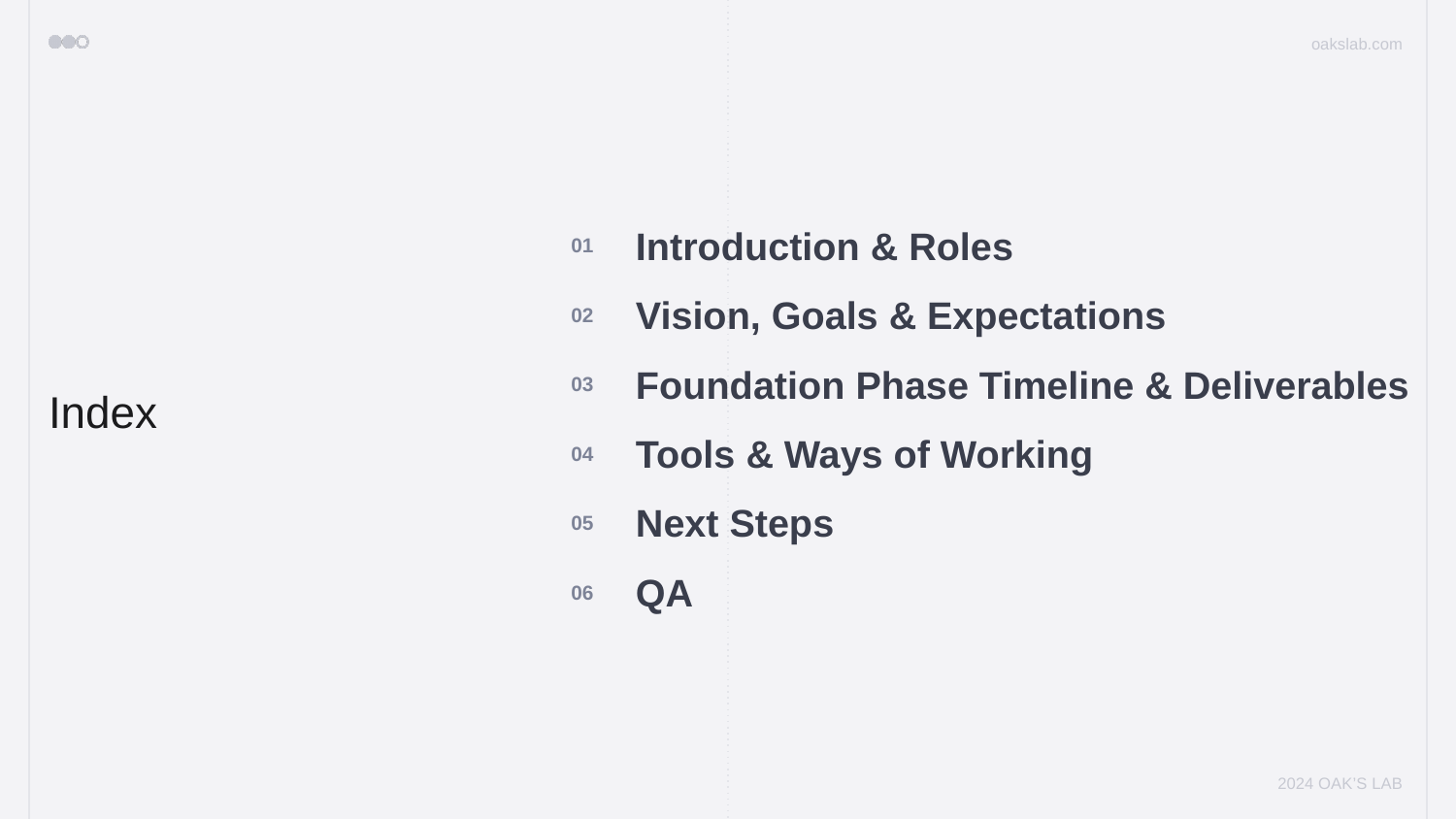

Introduction & Roles
01
Vision, Goals & Expectations
02
03
# Foundation Phase Timeline & Deliverables
04
Tools & Ways of Working
05
Next Steps
06
QA